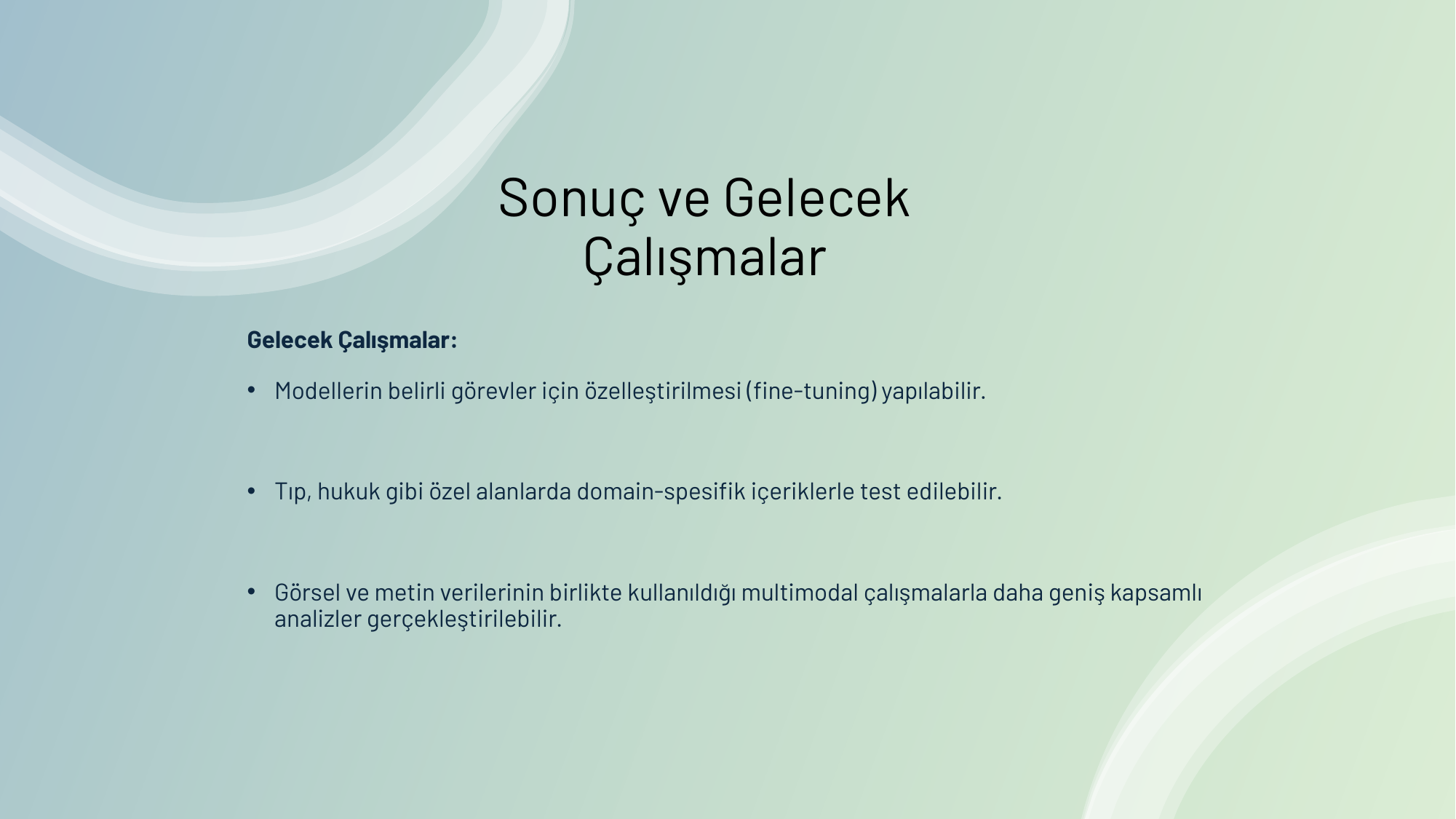

# Sonuç ve Gelecek Çalışmalar
Gelecek Çalışmalar:
Modellerin belirli görevler için özelleştirilmesi (fine-tuning) yapılabilir.

Tıp, hukuk gibi özel alanlarda domain-spesifik içeriklerle test edilebilir.

Görsel ve metin verilerinin birlikte kullanıldığı multimodal çalışmalarla daha geniş kapsamlı analizler gerçekleştirilebilir.